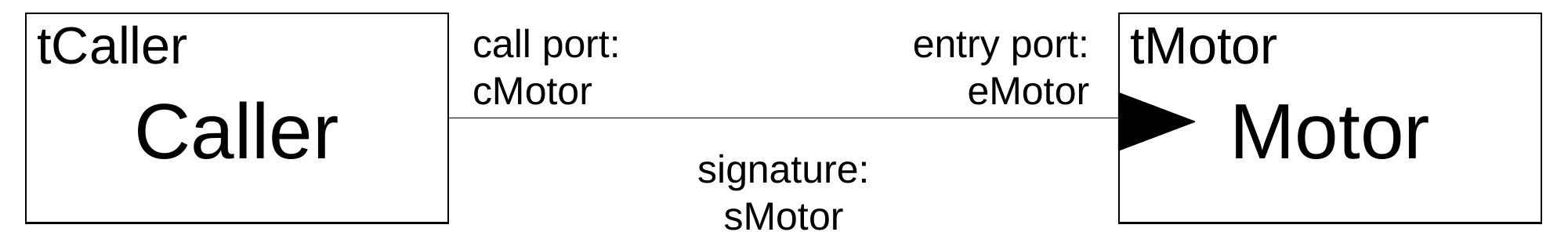

entry port:
eMotor
tCaller
Caller
call port:
cMotor
tMotor
Motor

signature:
sMotor